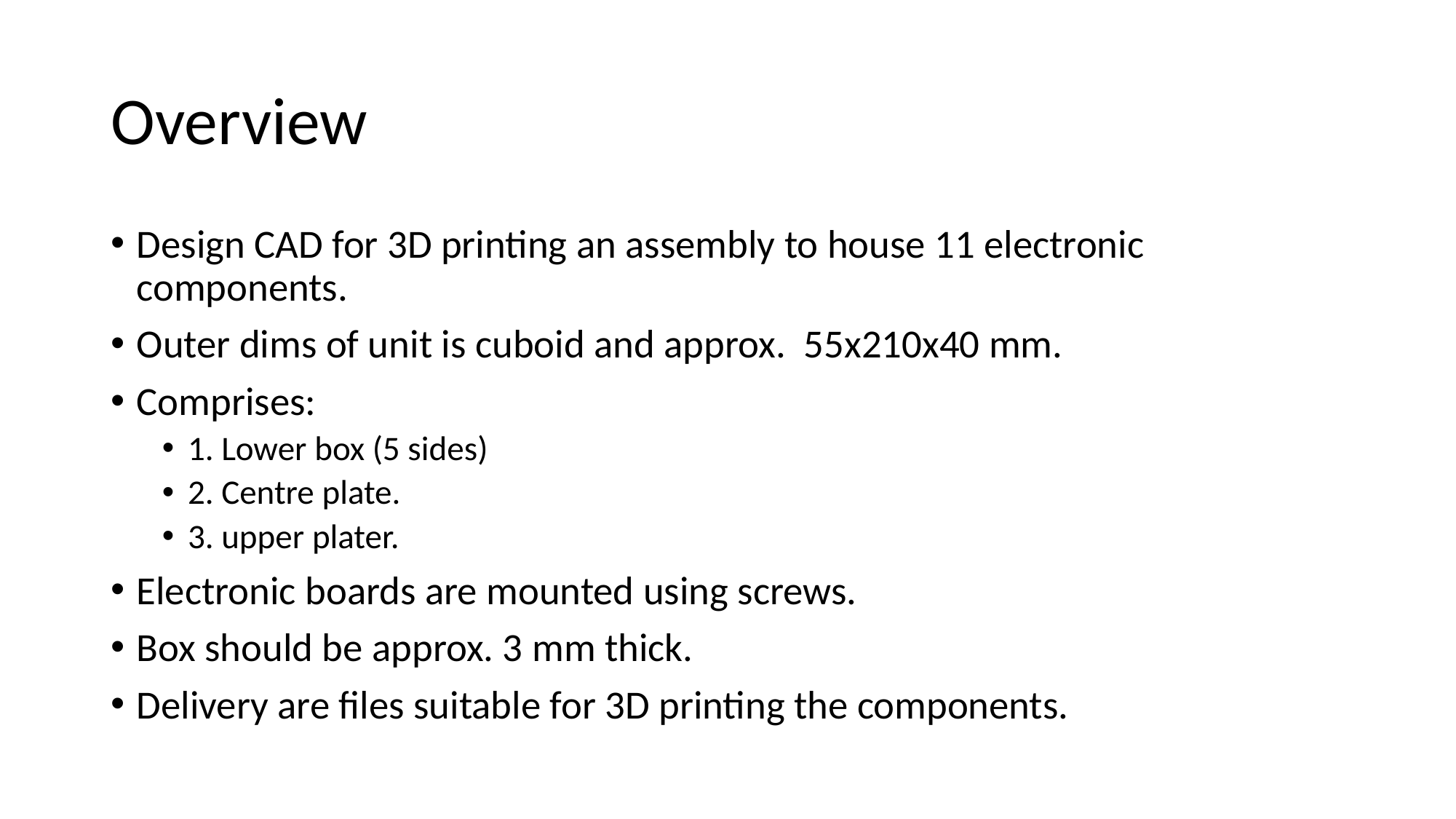

# Overview
Design CAD for 3D printing an assembly to house 11 electronic components.
Outer dims of unit is cuboid and approx.  55x210x40 mm.
Comprises:
1. Lower box (5 sides)
2. Centre plate.
3. upper plater.
Electronic boards are mounted using screws.
Box should be approx. 3 mm thick.
Delivery are files suitable for 3D printing the components.